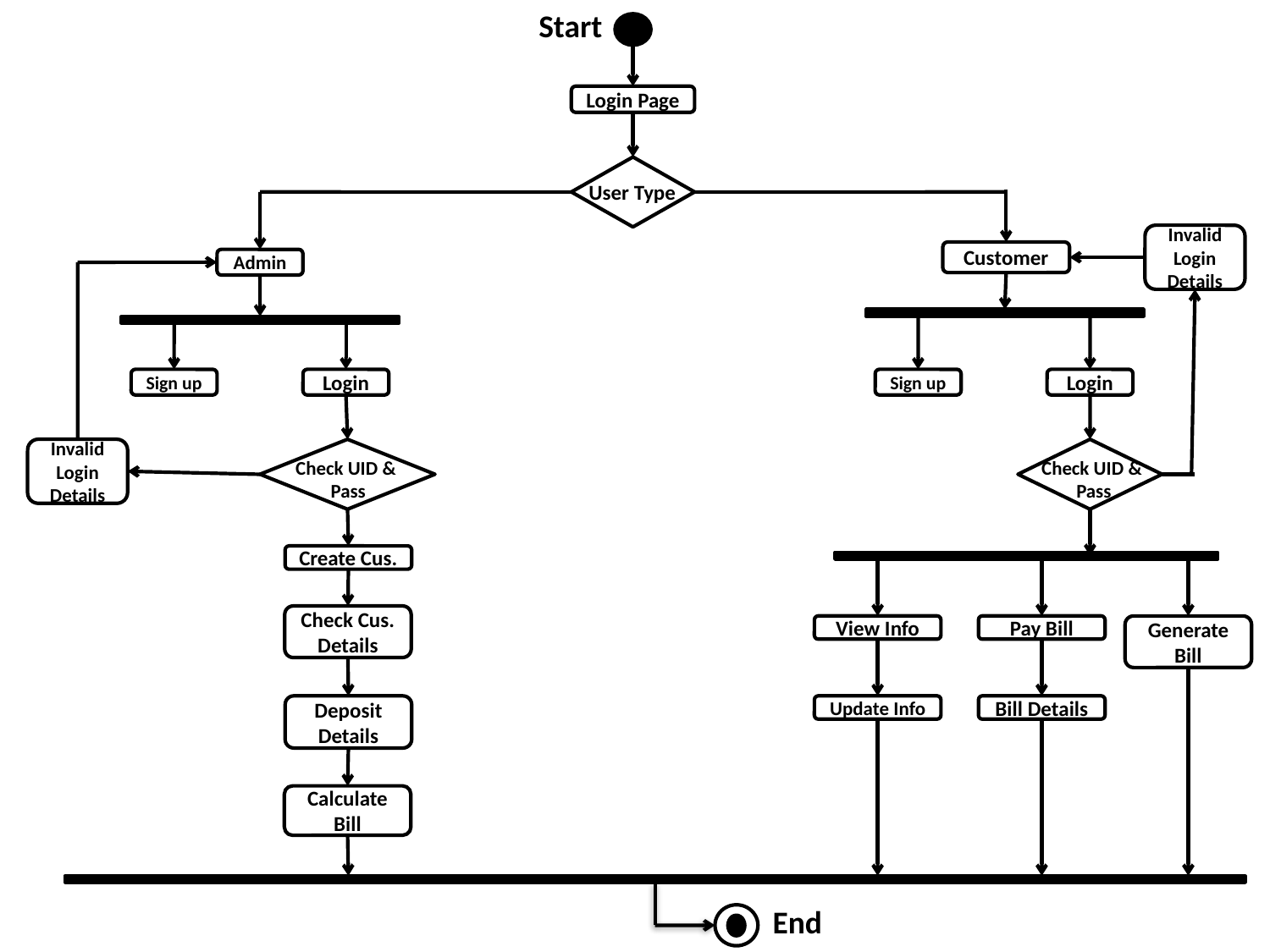

Start

Login Page

User Type
Invalid Login Details
Customer
Admin

Sign up
Login
Sign up
Login
Invalid Login Details

Check UID &
 Pass
Check UID &
 Pass
Create Cus.

Check Cus. Details
Generate Bill
View Info
Pay Bill
Deposit Details
Update Info
Bill Details
Calculate Bill

End